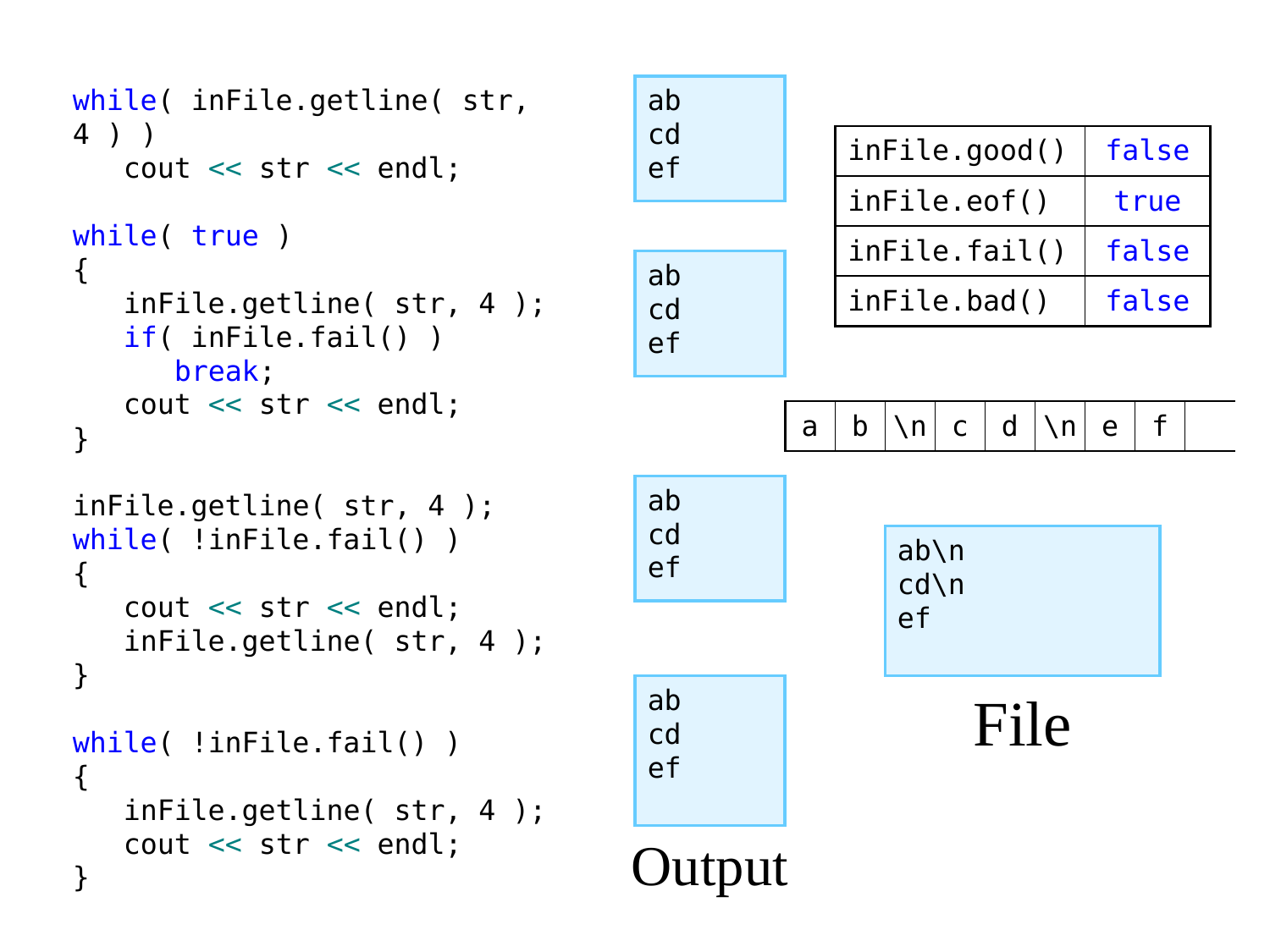

while( inFile.getline( str, 4 ) )
   cout << str << endl;

while( true )
{
   inFile.getline( str, 4 );
   if( inFile.fail() )
      break;
   cout << str << endl;
}

inFile.getline( str, 4 );
while( !inFile.fail() )
{
   cout << str << endl;
   inFile.getline( str, 4 );
}

while( !inFile.fail() )
{
   inFile.getline( str, 4 );
   cout << str << endl;
}
ab
cd
ef
| inFile.good() | false |
| --- | --- |
| inFile.eof() | true |
| inFile.fail() | false |
| inFile.bad() | false |
ab
cd
ef
| a | b | \n | c | d | \n | e | f |  |
| --- | --- | --- | --- | --- | --- | --- | --- | --- |
ab
cd
ef
ab\n
cd\n
ef
ab
cd
ef
File
Output